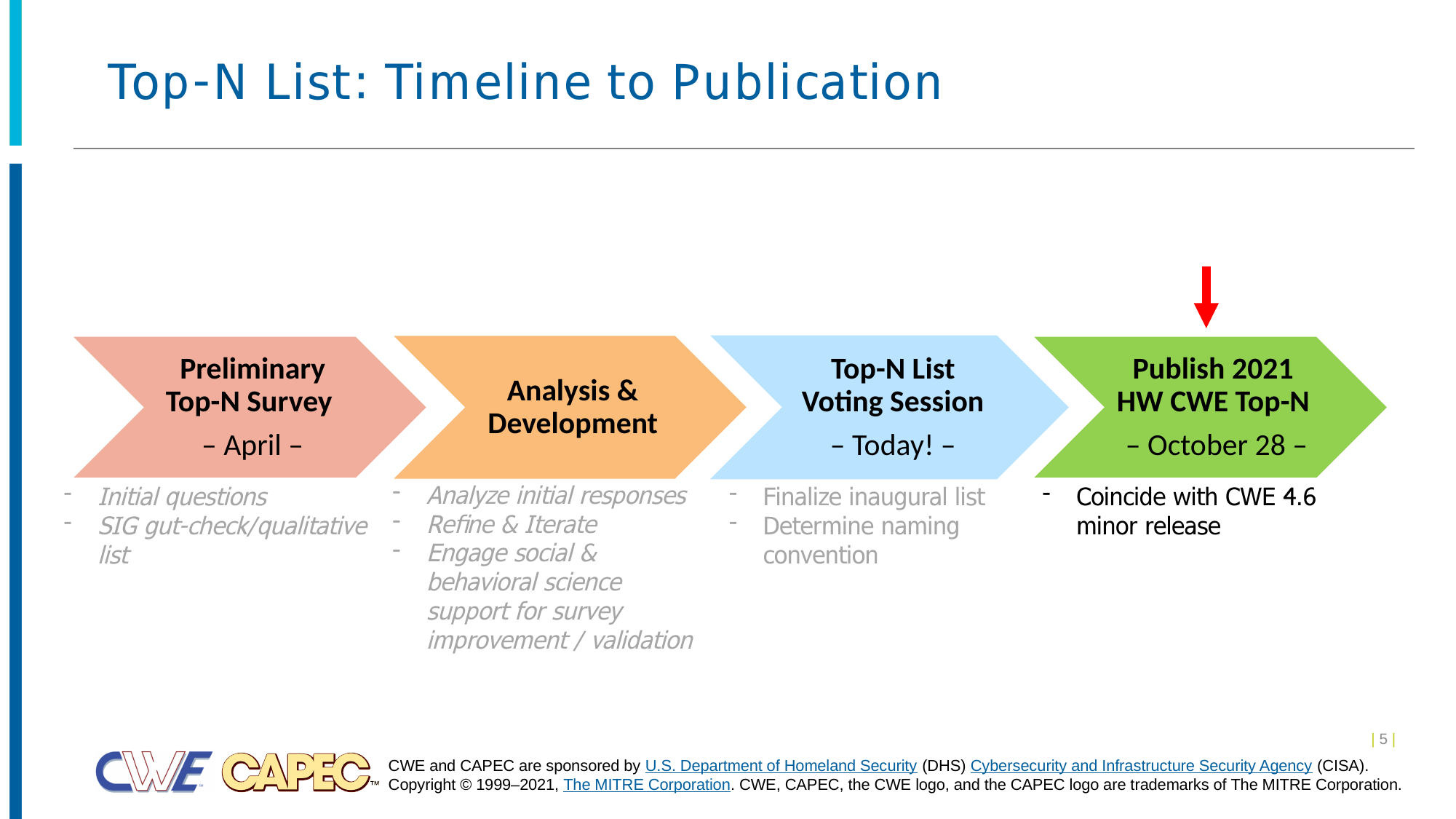

# Top-N List: Timeline to Publication
Preliminary Top-N Survey
– April –
Analysis & Development
Top-N List Voting Session
– Today! –
Publish 2021 HW CWE Top-N
 – October 28 –
Analyze initial responses
Refine & Iterate
Engage social & behavioral science support for survey improvement / validation
Initial questions
SIG gut-check/qualitative
list
Finalize inaugural list
Determine naming convention
Coincide with CWE 4.6 minor release
| 5 |